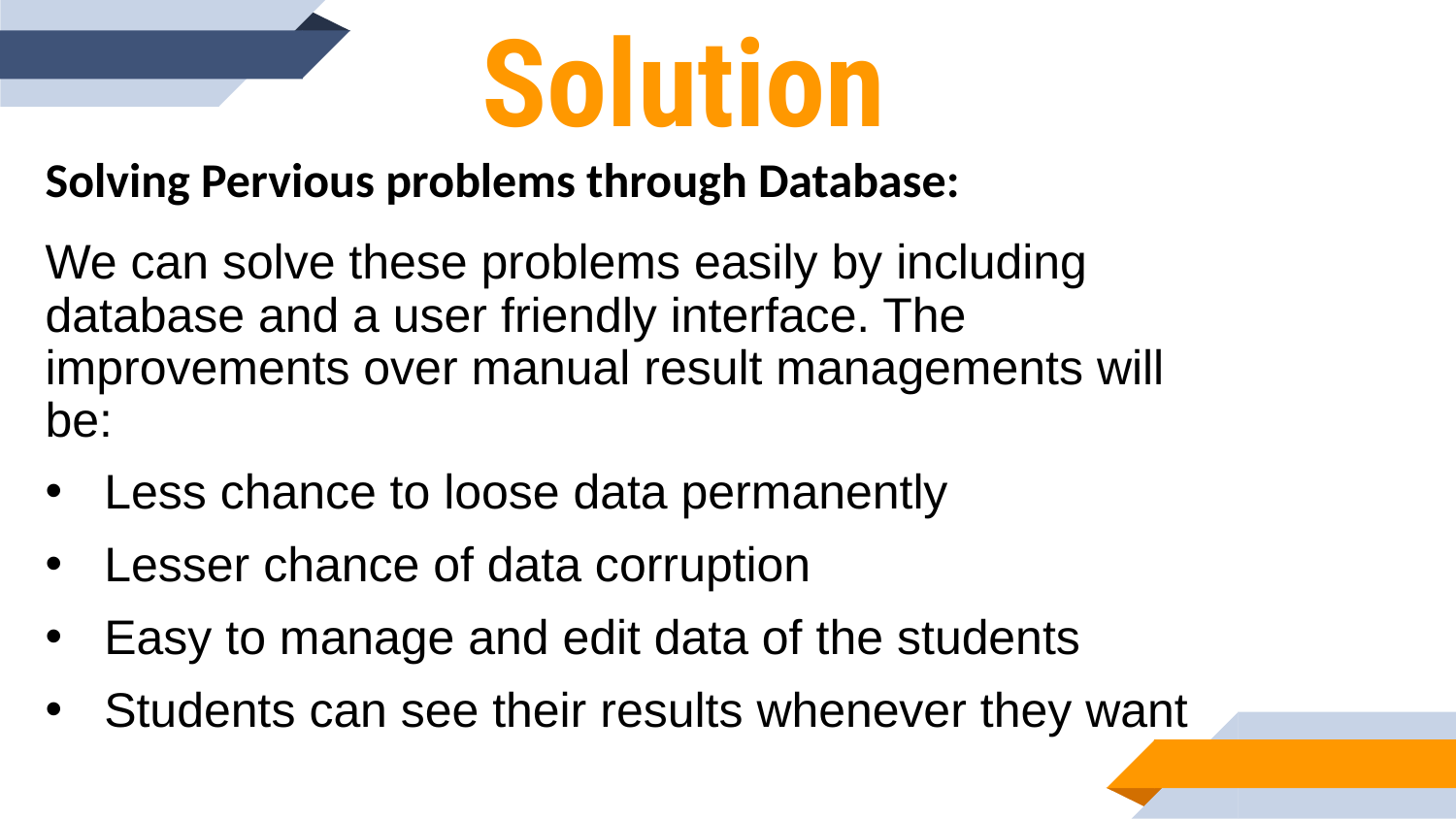

Solution
Solving Pervious problems through Database:
We can solve these problems easily by including database and a user friendly interface. The improvements over manual result managements will be:
 Less chance to loose data permanently
 Lesser chance of data corruption
 Easy to manage and edit data of the students
 Students can see their results whenever they want